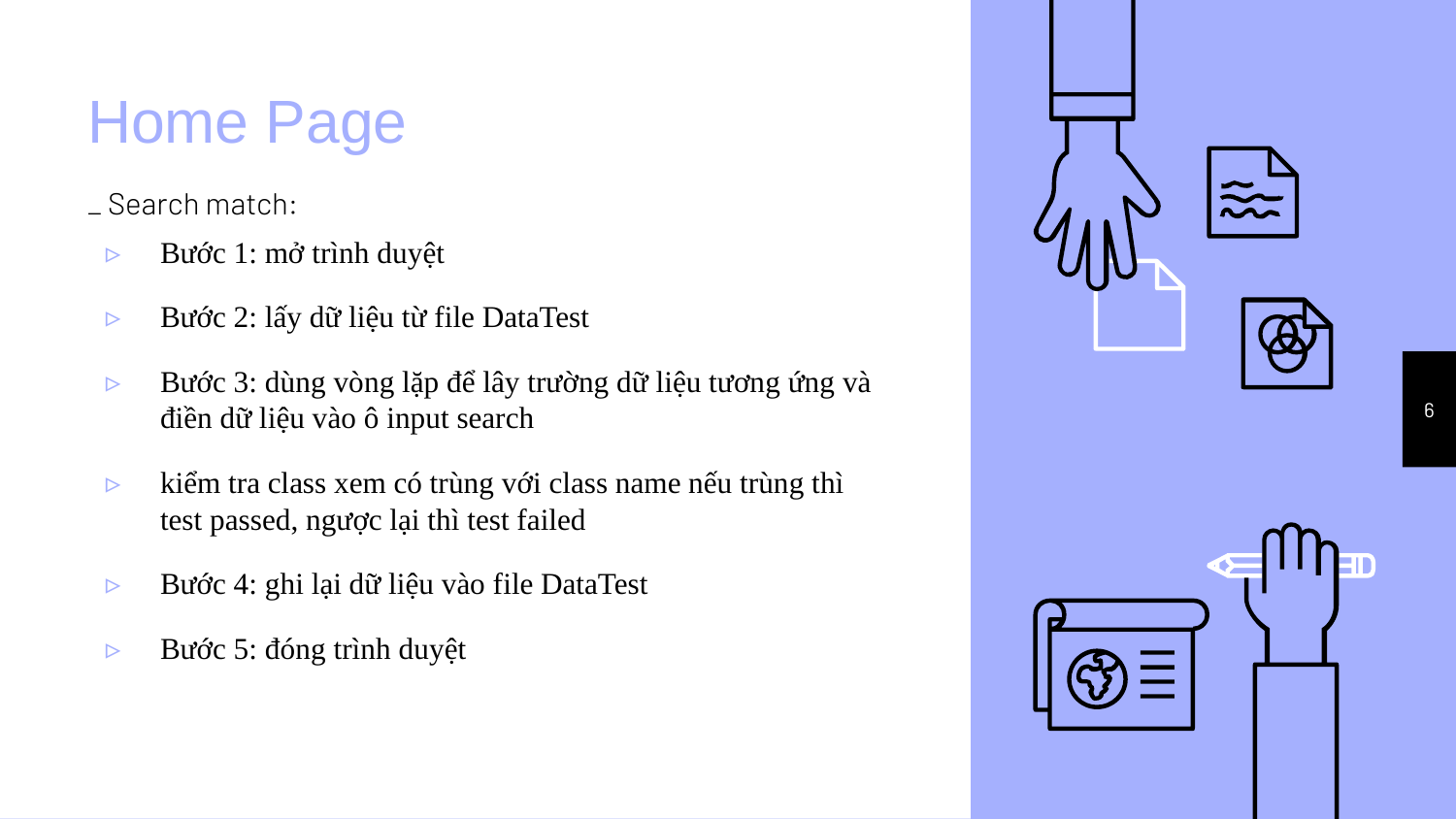

# Home Page
_ Search match:
Bước 1: mở trình duyệt
Bước 2: lấy dữ liệu từ file DataTest
Bước 3: dùng vòng lặp để lây trường dữ liệu tương ứng và điền dữ liệu vào ô input search
kiểm tra class xem có trùng với class name nếu trùng thì test passed, ngược lại thì test failed
Bước 4: ghi lại dữ liệu vào file DataTest
Bước 5: đóng trình duyệt
6